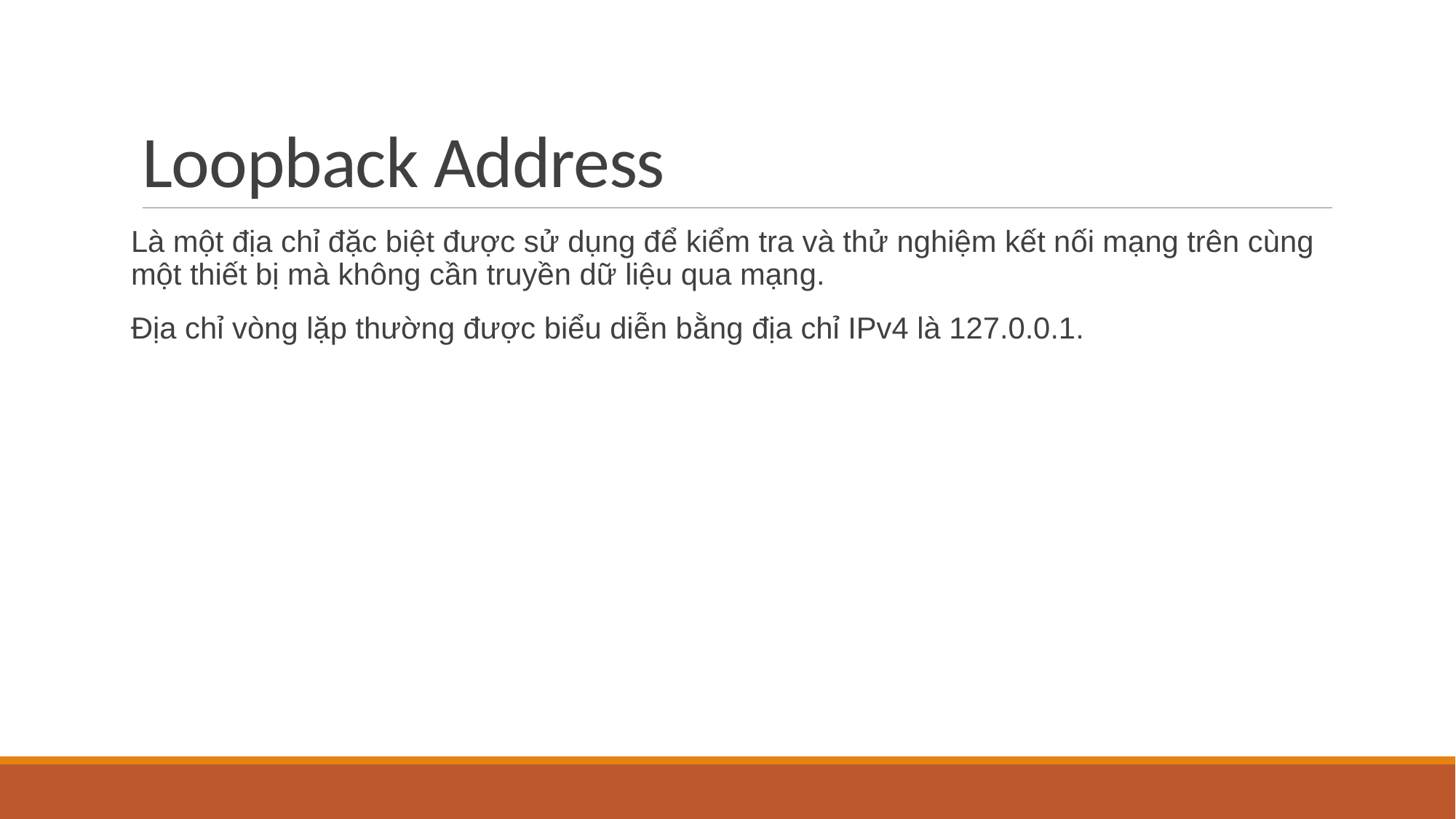

# Loopback Address
Là một địa chỉ đặc biệt được sử dụng để kiểm tra và thử nghiệm kết nối mạng trên cùng một thiết bị mà không cần truyền dữ liệu qua mạng.
Địa chỉ vòng lặp thường được biểu diễn bằng địa chỉ IPv4 là 127.0.0.1.